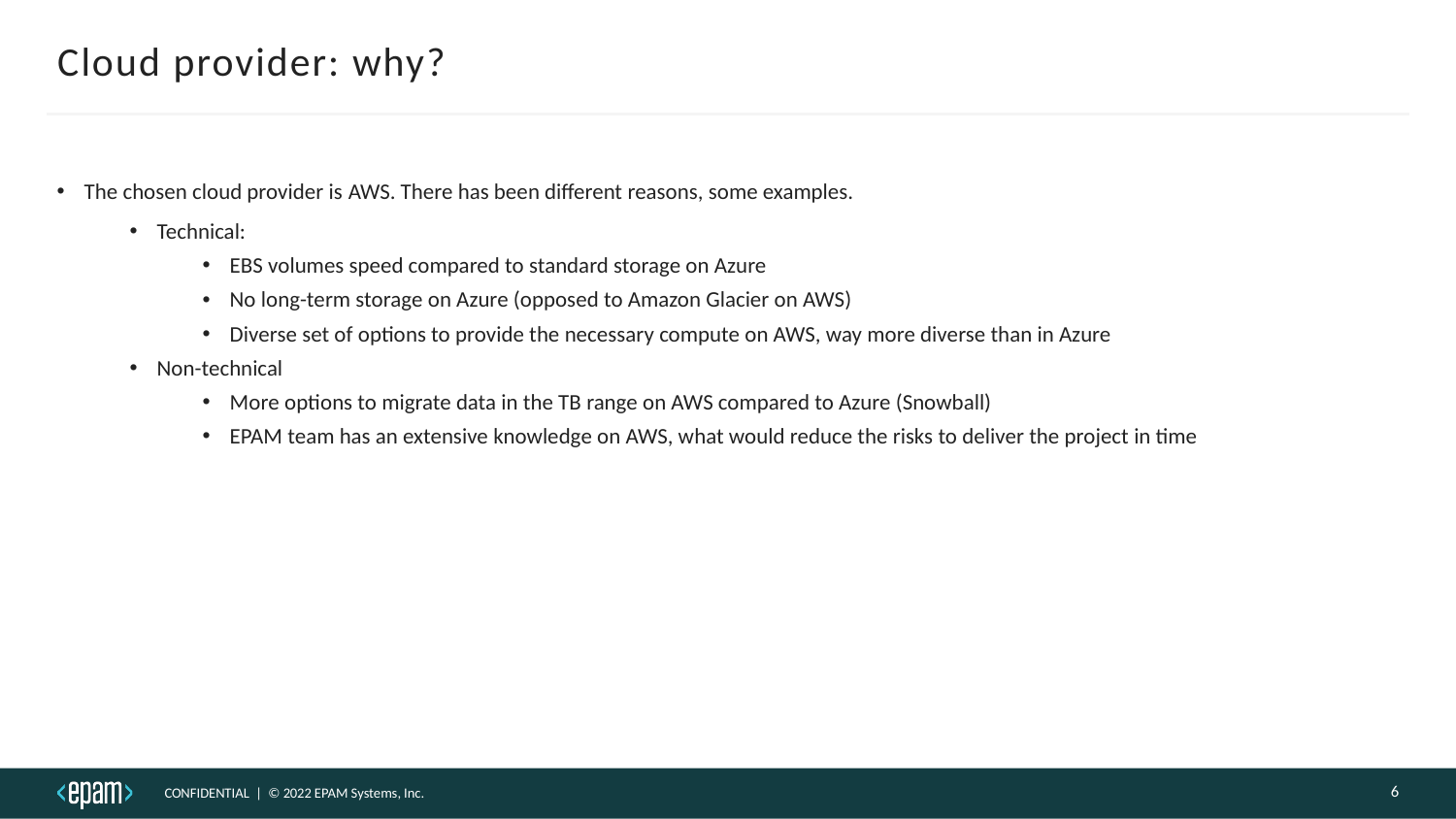

# Cloud provider: why?
The chosen cloud provider is AWS. There has been different reasons, some examples.
Technical:
EBS volumes speed compared to standard storage on Azure
No long-term storage on Azure (opposed to Amazon Glacier on AWS)
Diverse set of options to provide the necessary compute on AWS, way more diverse than in Azure
Non-technical
More options to migrate data in the TB range on AWS compared to Azure (Snowball)
EPAM team has an extensive knowledge on AWS, what would reduce the risks to deliver the project in time
6